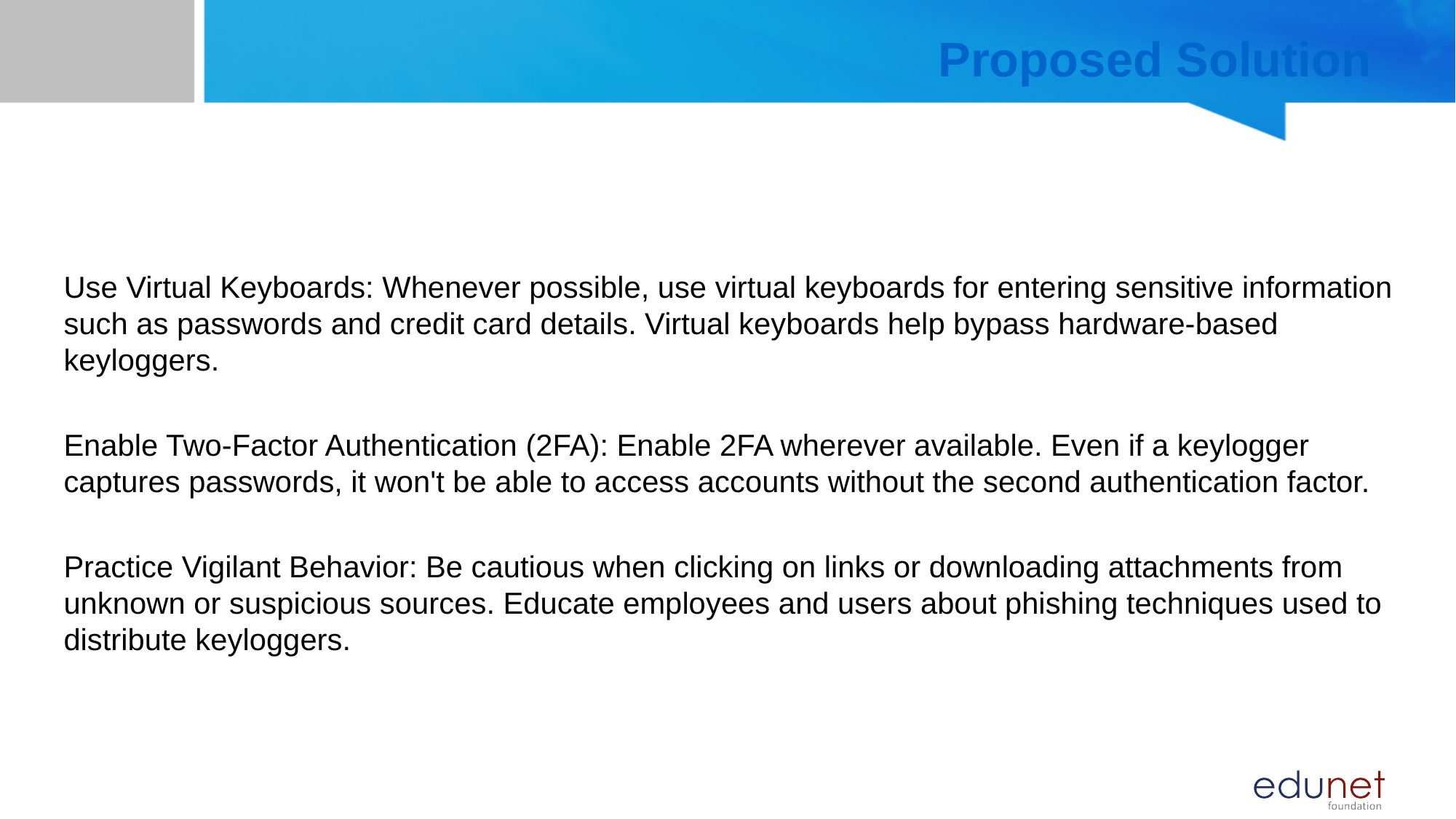

# Proposed Solution
Use Virtual Keyboards: Whenever possible, use virtual keyboards for entering sensitive information such as passwords and credit card details. Virtual keyboards help bypass hardware-based keyloggers.

Enable Two-Factor Authentication (2FA): Enable 2FA wherever available. Even if a keylogger captures passwords, it won't be able to access accounts without the second authentication factor.

Practice Vigilant Behavior: Be cautious when clicking on links or downloading attachments from unknown or suspicious sources. Educate employees and users about phishing techniques used to distribute keyloggers.